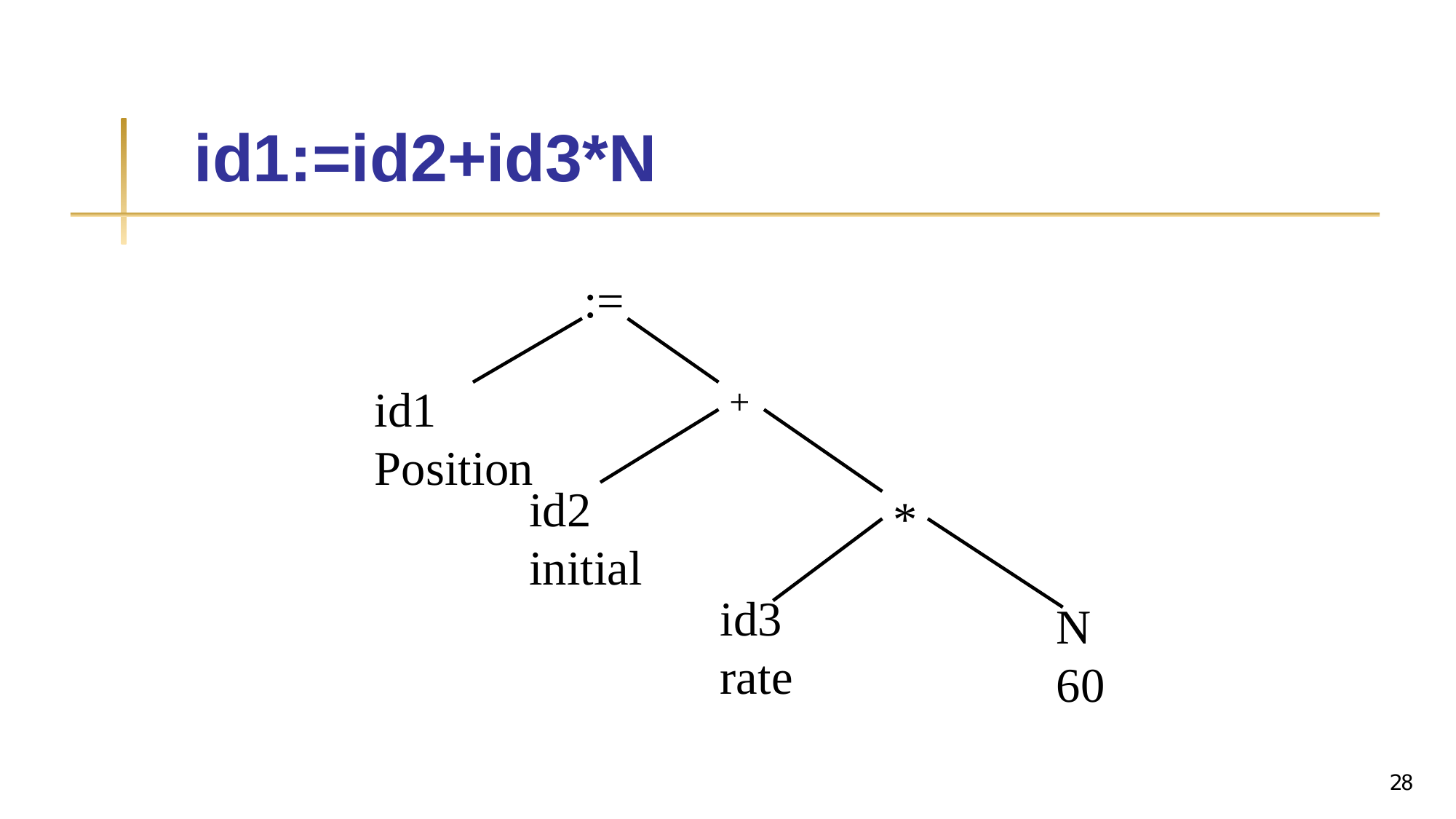

# id1:=id2+id3*N
:=

id1 Position
+

id2 initial
*

id3 rate
N 60
28